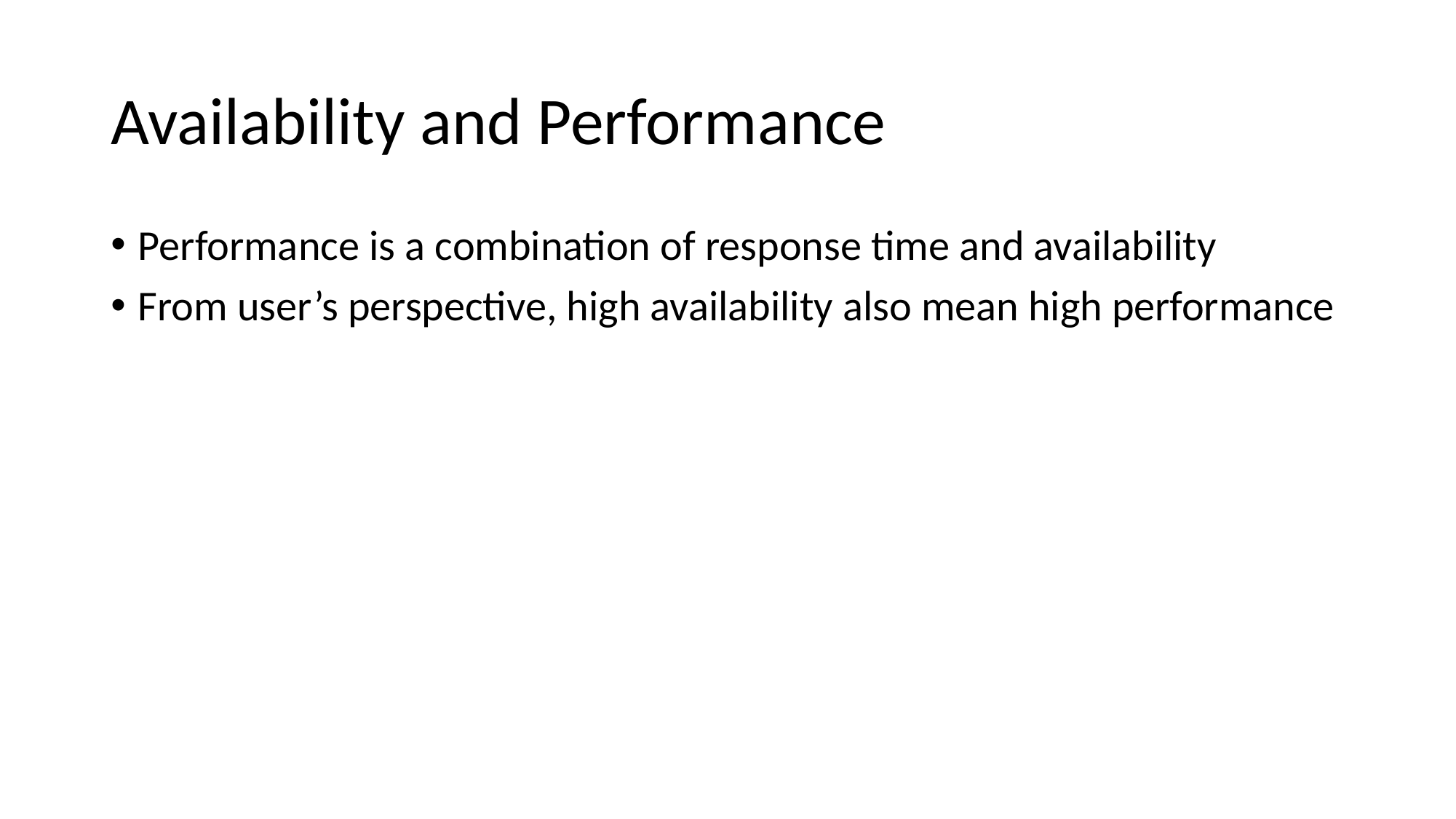

# Availability and Performance
Performance is a combination of response time and availability
From user’s perspective, high availability also mean high performance